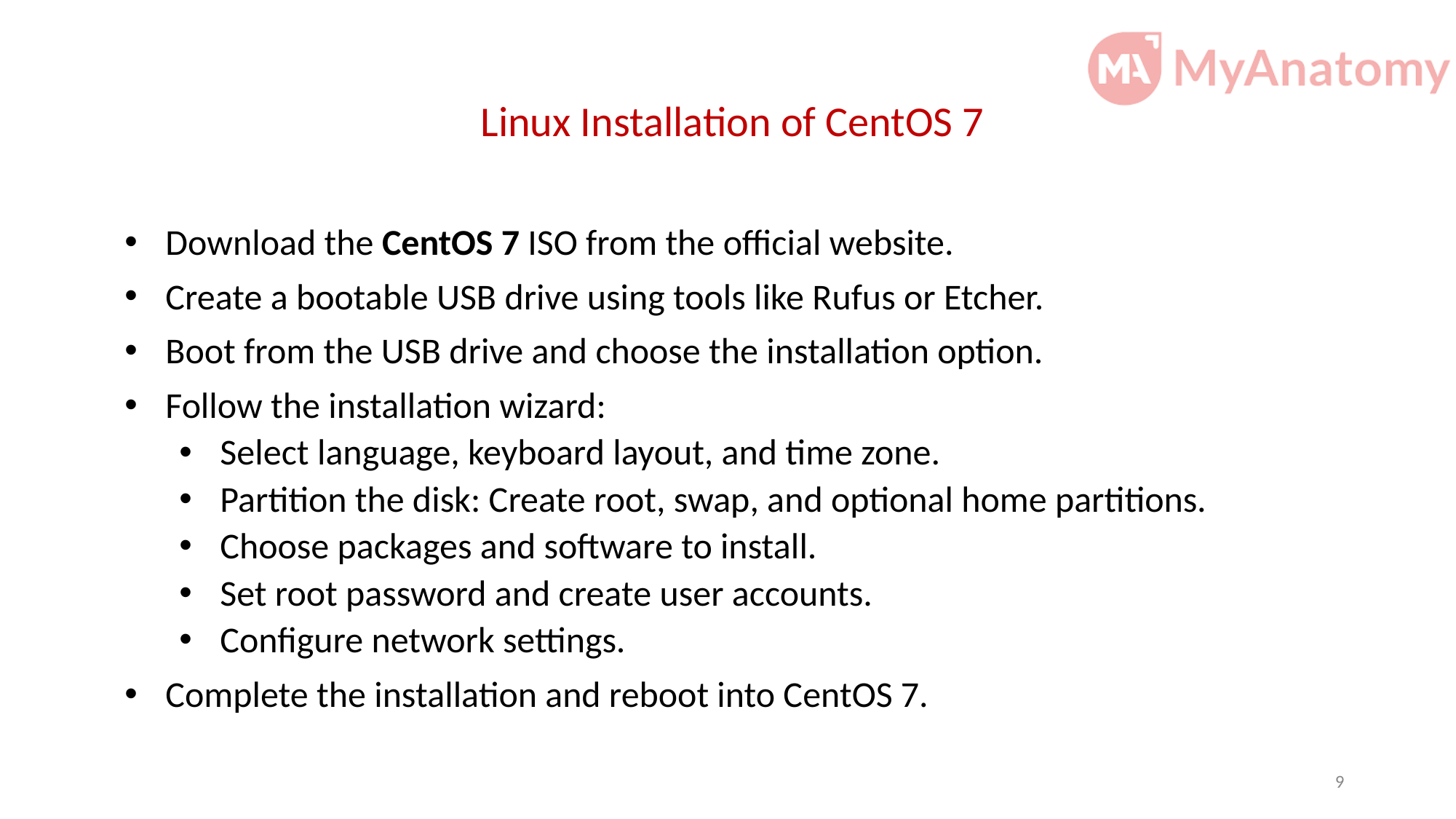

# Linux Installation of CentOS 7
Download the CentOS 7 ISO from the official website.
Create a bootable USB drive using tools like Rufus or Etcher.
Boot from the USB drive and choose the installation option.
Follow the installation wizard:
Select language, keyboard layout, and time zone.
Partition the disk: Create root, swap, and optional home partitions.
Choose packages and software to install.
Set root password and create user accounts.
Configure network settings.
Complete the installation and reboot into CentOS 7.
9